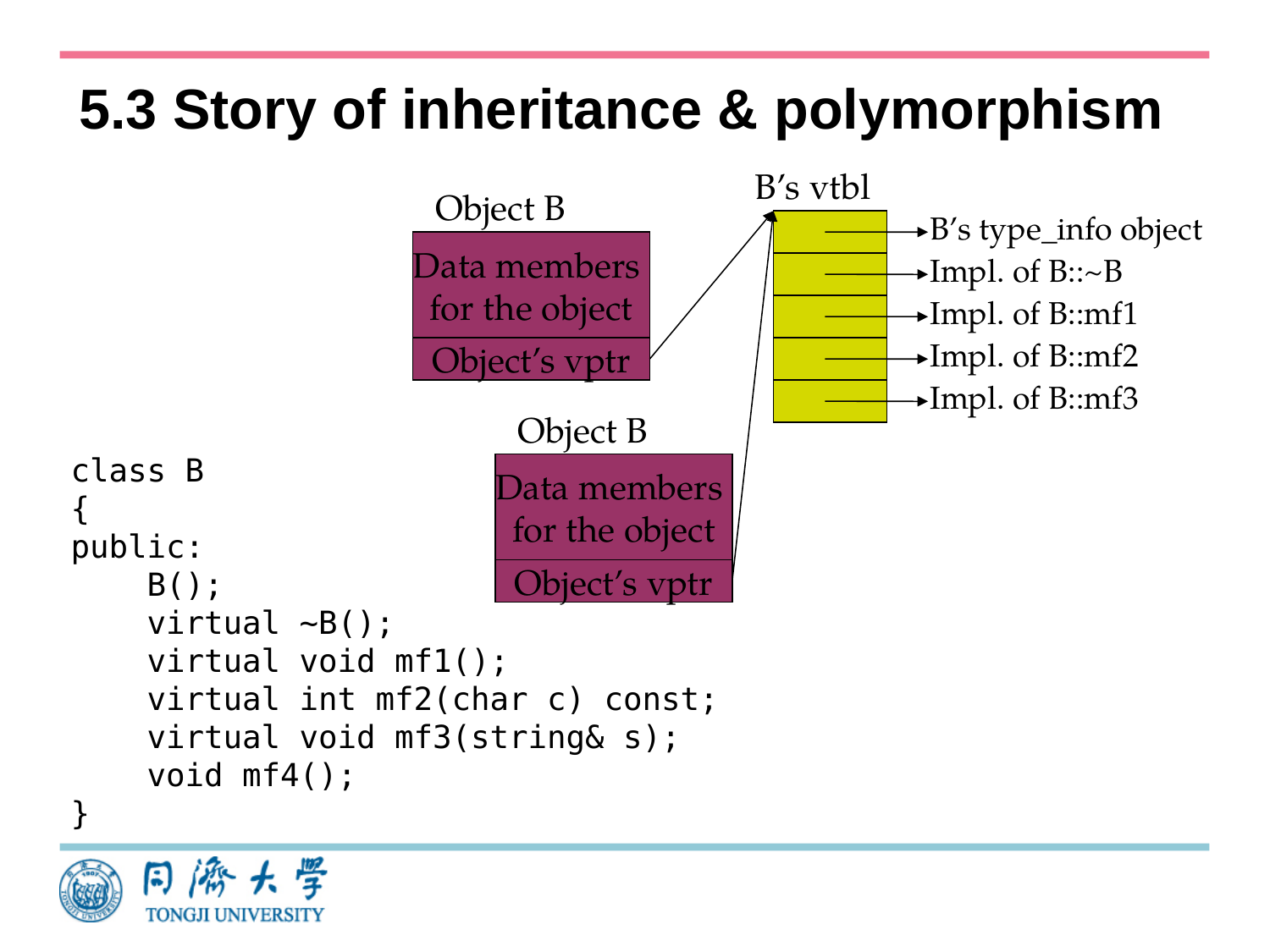

# 5.3 Story of inheritance & polymorphism
B’s vtbl
Object B
B’s type_info object

Data members
for the object

Impl. of B::~B

Impl. of B::mf1

Impl. of B::mf2
Object’s vptr

Impl. of B::mf3

Object B

Data members
for the object
Object’s vptr
class B
{
public:
    B();
    virtual ~B();
    virtual void mf1();
    virtual int mf2(char c) const;
    virtual void mf3(string& s);
    void mf4();
}